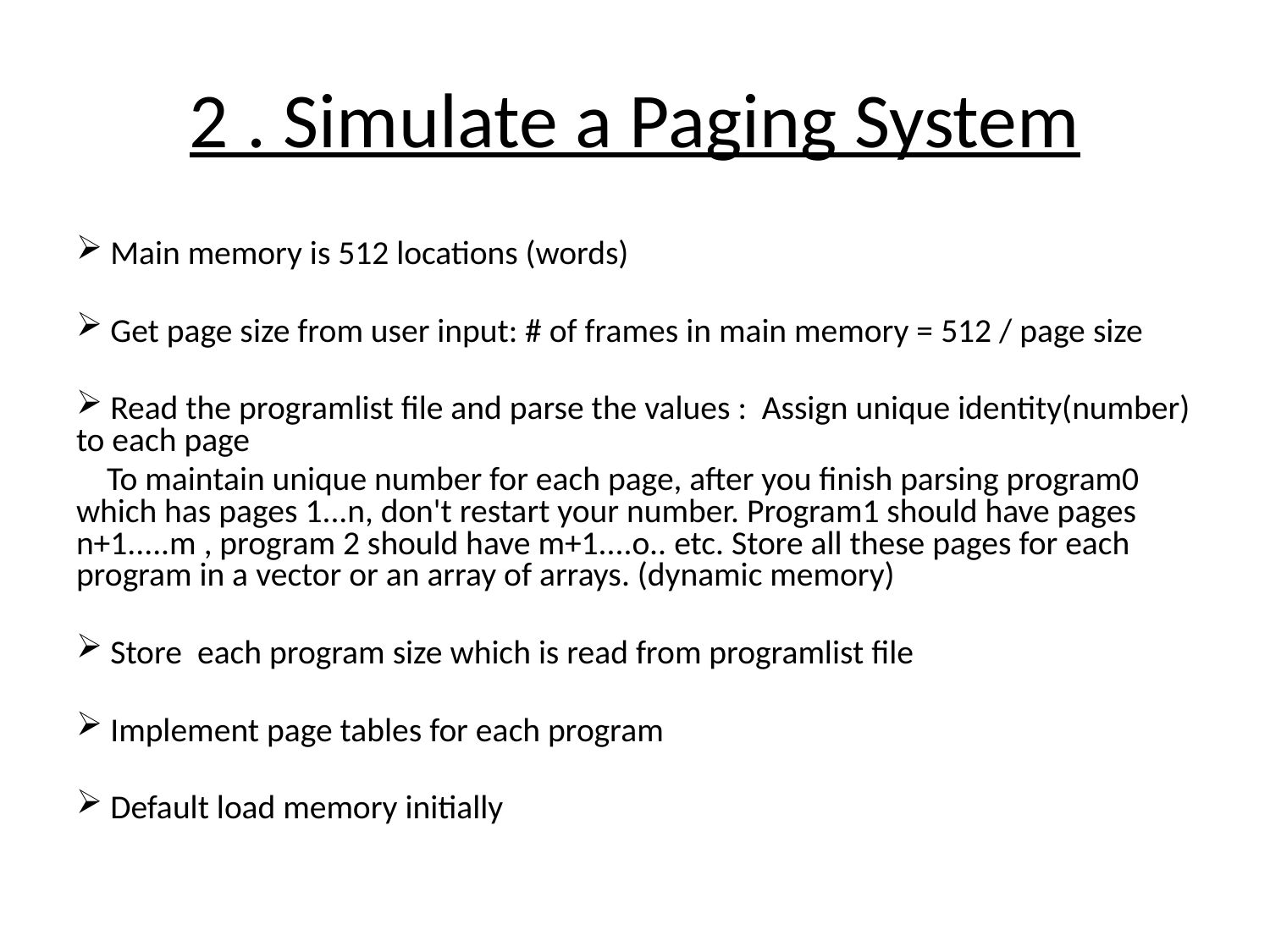

# 2 . Simulate a Paging System
 Main memory is 512 locations (words)

 Get page size from user input: # of frames in main memory = 512 / page size

 Read the programlist file and parse the values :  Assign unique identity(number) to each page
    To maintain unique number for each page, after you finish parsing program0 which has pages 1...n, don't restart your number. Program1 should have pages n+1.....m , program 2 should have m+1....o.. etc. Store all these pages for each program in a vector or an array of arrays. (dynamic memory)

 Store  each program size which is read from programlist file

 Implement page tables for each program

 Default load memory initially